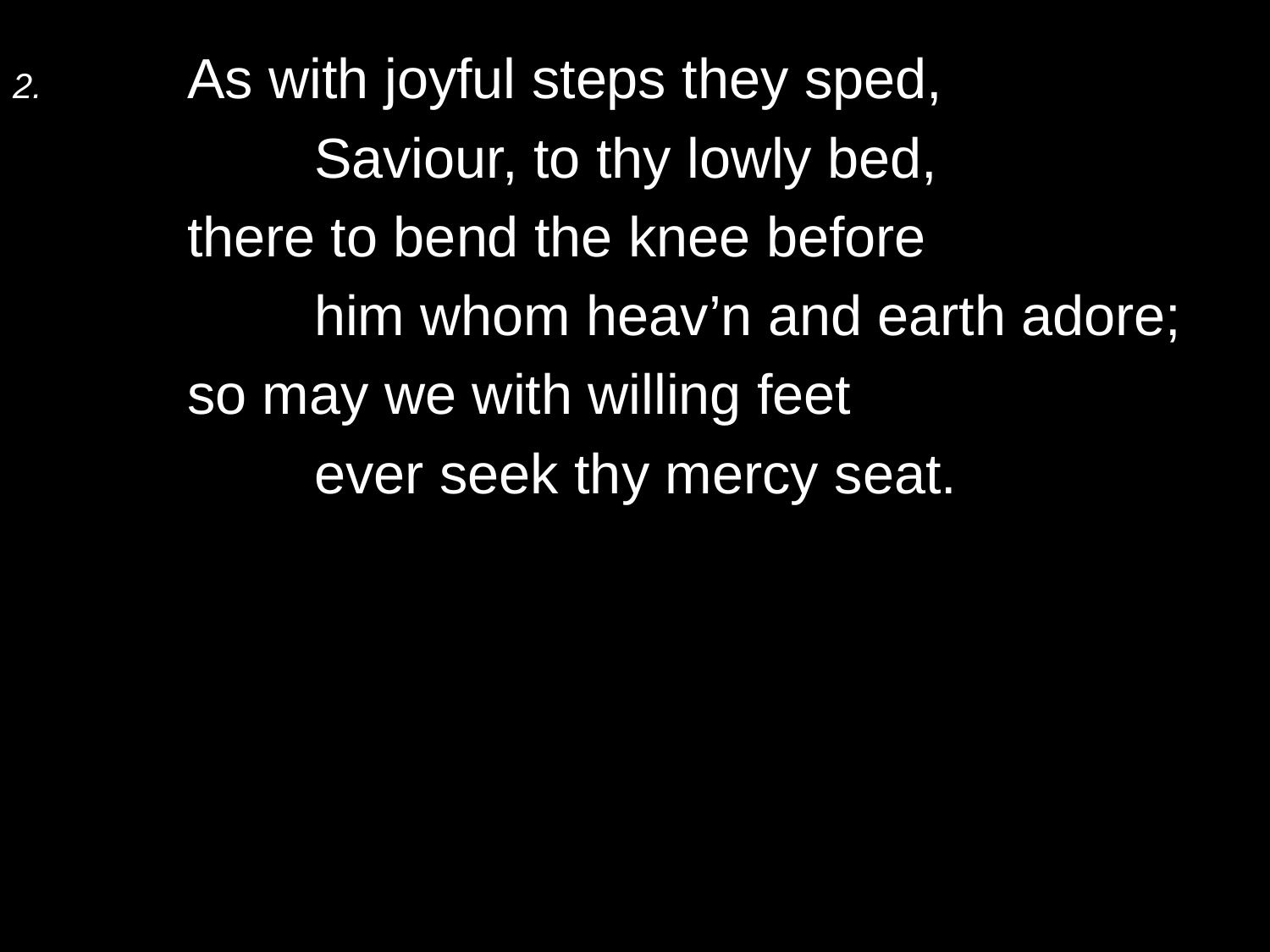

2.	As with joyful steps they sped,
		Saviour, to thy lowly bed,
	there to bend the knee before
		him whom heav’n and earth adore;
	so may we with willing feet
		ever seek thy mercy seat.